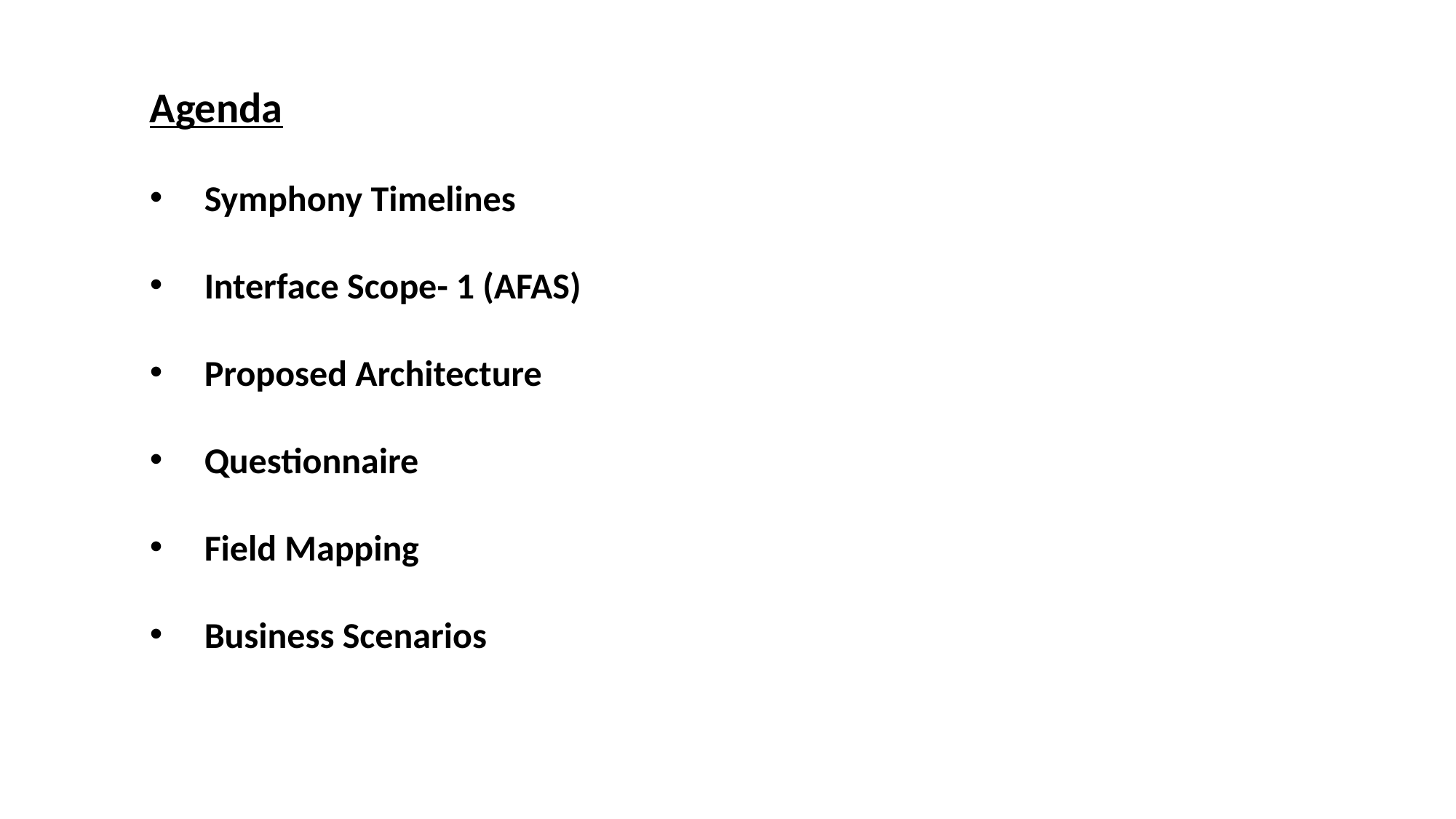

Agenda

Symphony Timelines

Interface Scope- 1 (AFAS)

Proposed Architecture

Questionnaire

Field Mapping

Business Scenarios